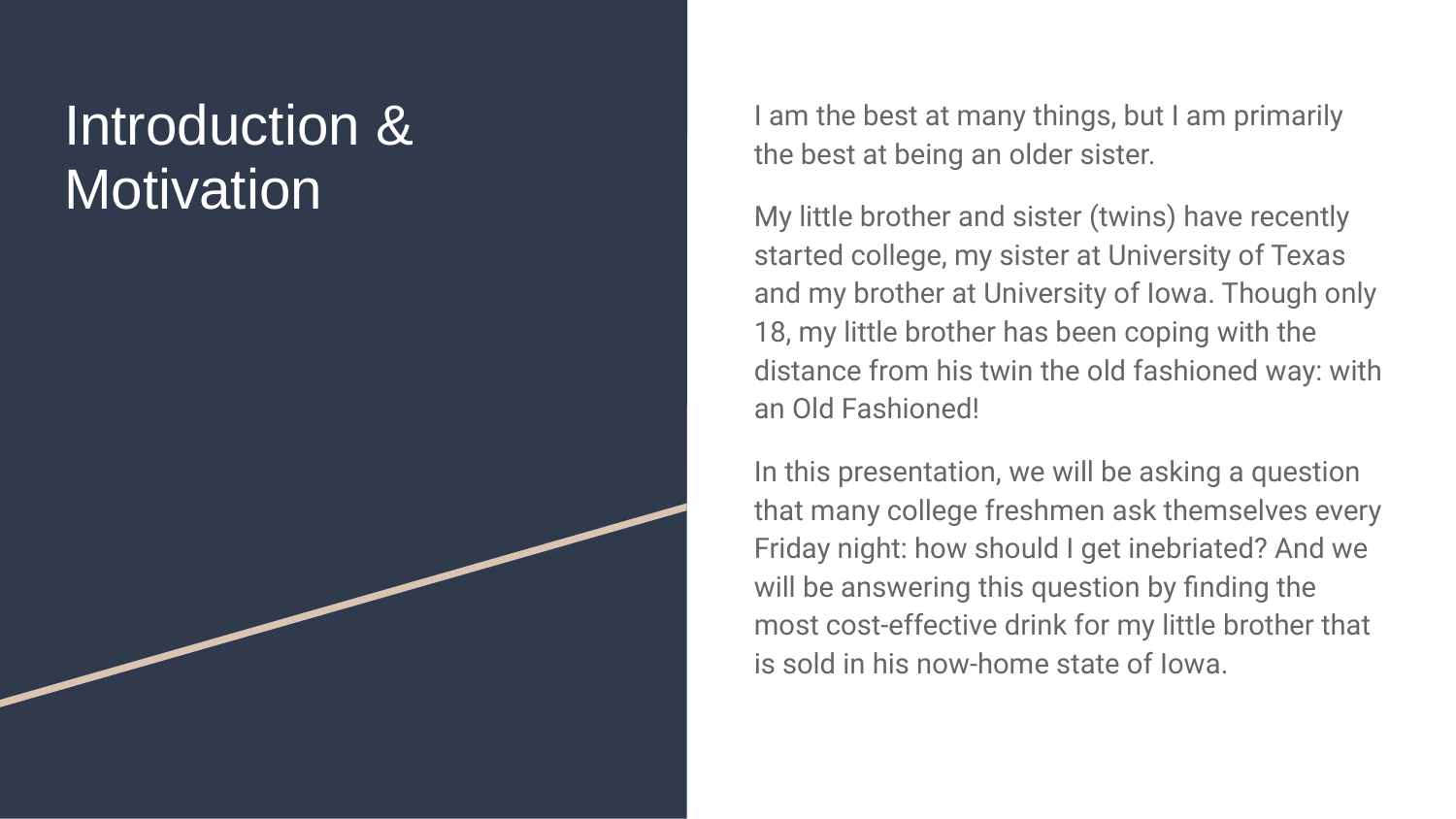

# Introduction & Motivation
I am the best at many things, but I am primarily the best at being an older sister.
My little brother and sister (twins) have recently started college, my sister at University of Texas and my brother at University of Iowa. Though only 18, my little brother has been coping with the distance from his twin the old fashioned way: with an Old Fashioned!
In this presentation, we will be asking a question that many college freshmen ask themselves every Friday night: how should I get inebriated? And we will be answering this question by finding the most cost-effective drink for my little brother that is sold in his now-home state of Iowa.